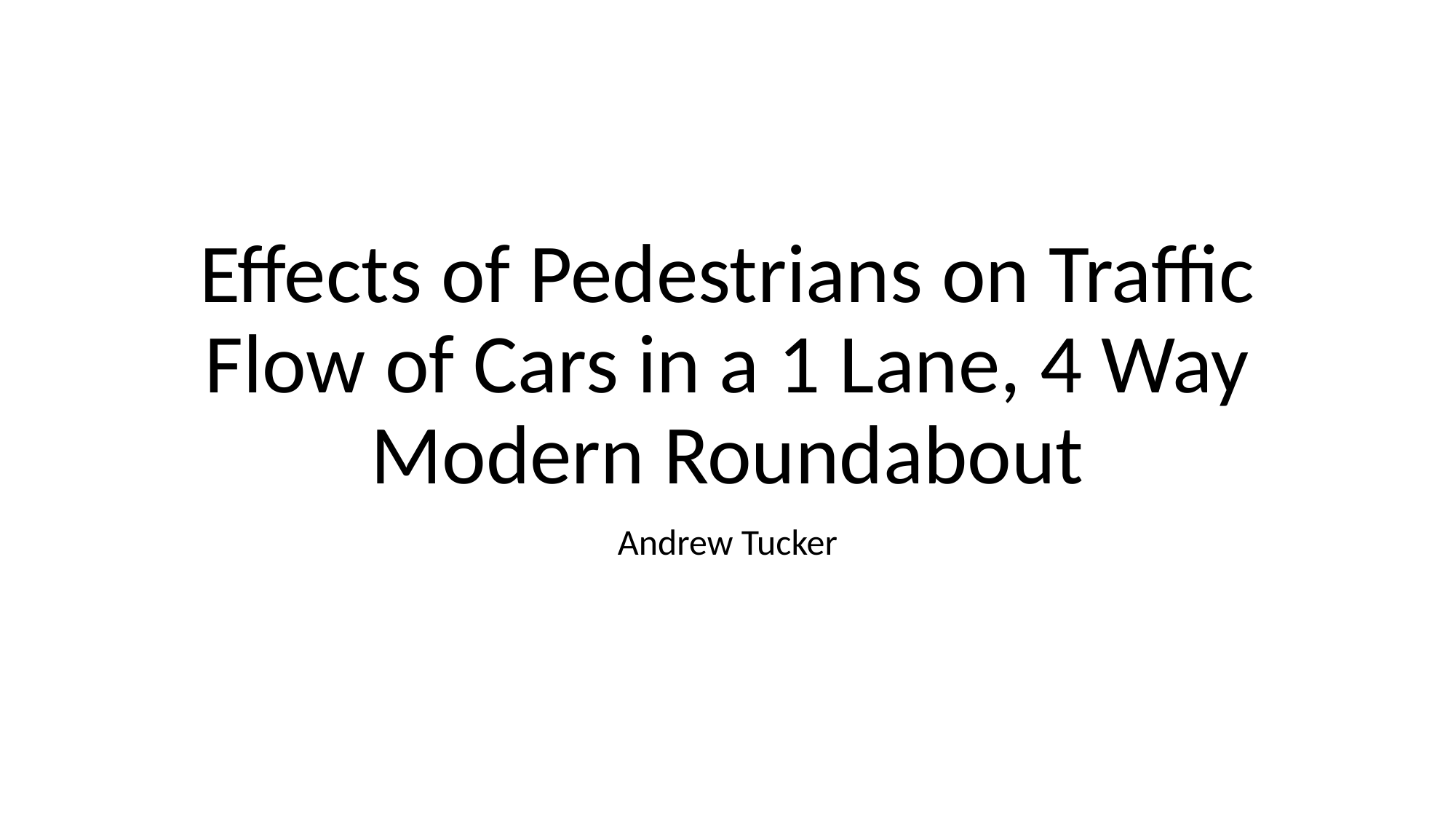

# Effects of Pedestrians on Traffic Flow of Cars in a 1 Lane, 4 Way Modern Roundabout
Andrew Tucker